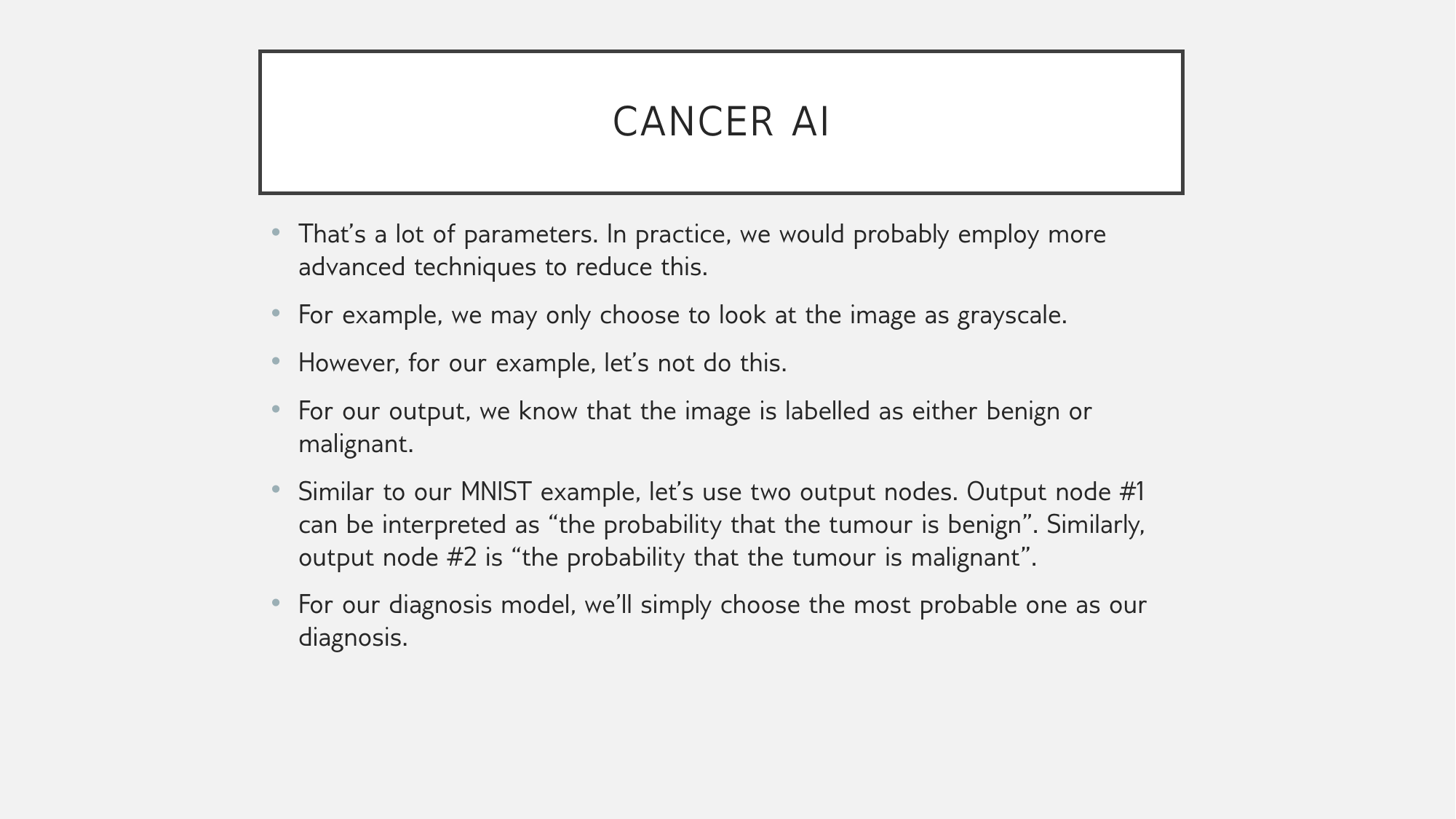

# Cancer AI
That’s a lot of parameters. In practice, we would probably employ more advanced techniques to reduce this.
For example, we may only choose to look at the image as grayscale.
However, for our example, let’s not do this.
For our output, we know that the image is labelled as either benign or malignant.
Similar to our MNIST example, let’s use two output nodes. Output node #1 can be interpreted as “the probability that the tumour is benign”. Similarly, output node #2 is “the probability that the tumour is malignant”.
For our diagnosis model, we’ll simply choose the most probable one as our diagnosis.